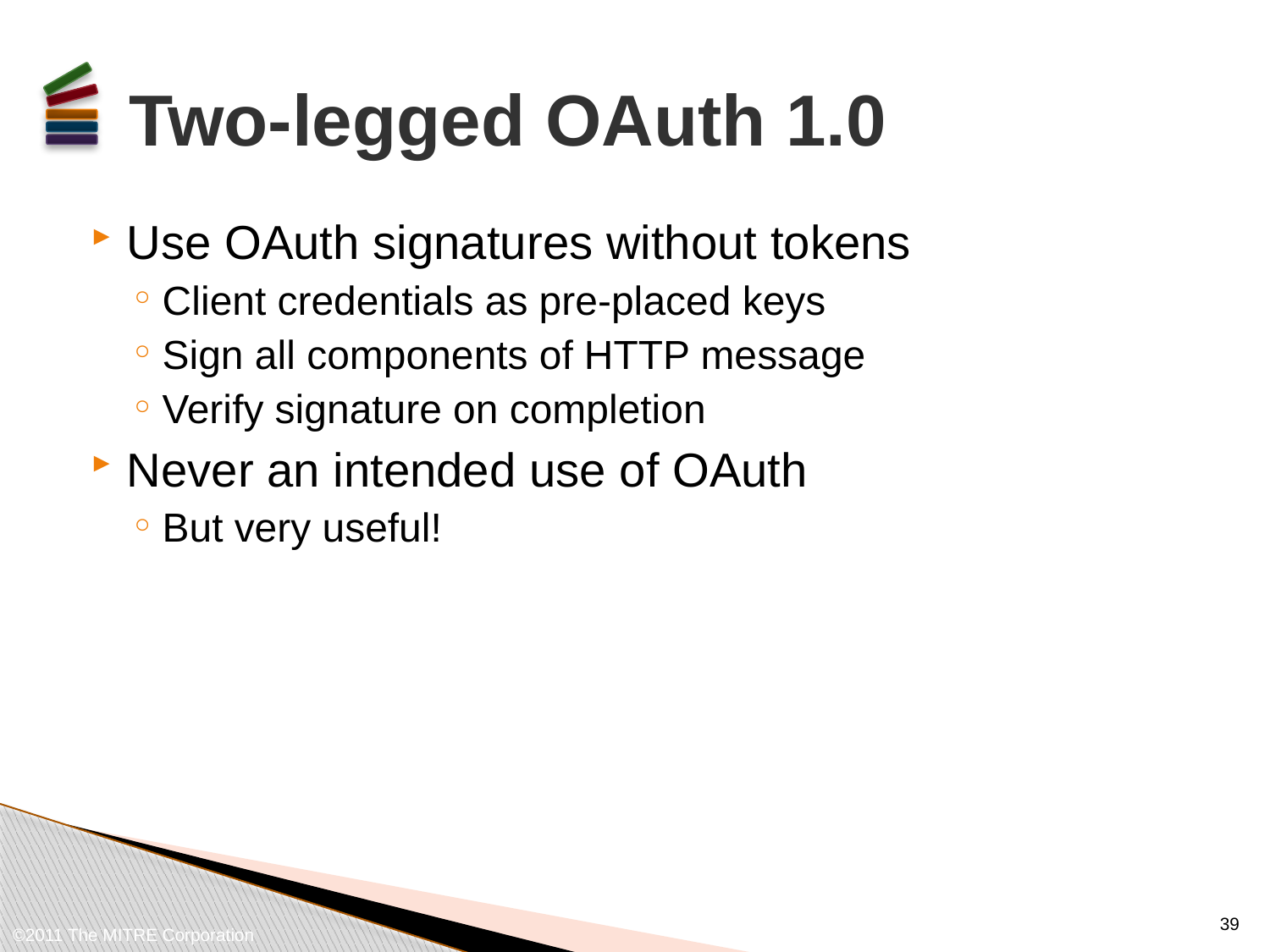

# Two-legged OAuth 1.0
Use OAuth signatures without tokens
Client credentials as pre-placed keys
Sign all components of HTTP message
Verify signature on completion
Never an intended use of OAuth
But very useful!
39